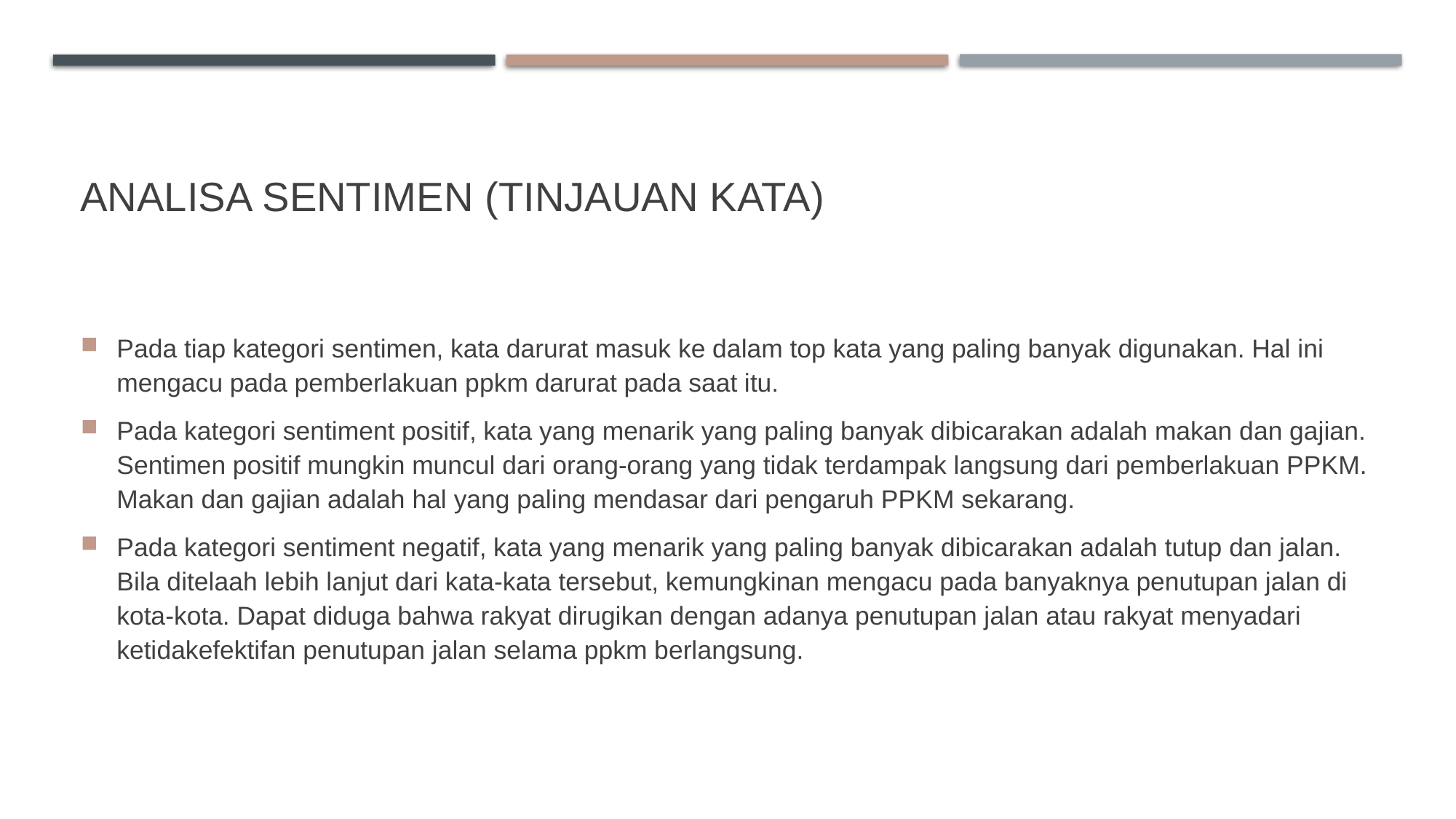

# Analisa Sentimen (Tinjauan kata)
Pada tiap kategori sentimen, kata darurat masuk ke dalam top kata yang paling banyak digunakan. Hal ini mengacu pada pemberlakuan ppkm darurat pada saat itu.
Pada kategori sentiment positif, kata yang menarik yang paling banyak dibicarakan adalah makan dan gajian. Sentimen positif mungkin muncul dari orang-orang yang tidak terdampak langsung dari pemberlakuan PPKM. Makan dan gajian adalah hal yang paling mendasar dari pengaruh PPKM sekarang.
Pada kategori sentiment negatif, kata yang menarik yang paling banyak dibicarakan adalah tutup dan jalan. Bila ditelaah lebih lanjut dari kata-kata tersebut, kemungkinan mengacu pada banyaknya penutupan jalan di kota-kota. Dapat diduga bahwa rakyat dirugikan dengan adanya penutupan jalan atau rakyat menyadari ketidakefektifan penutupan jalan selama ppkm berlangsung.